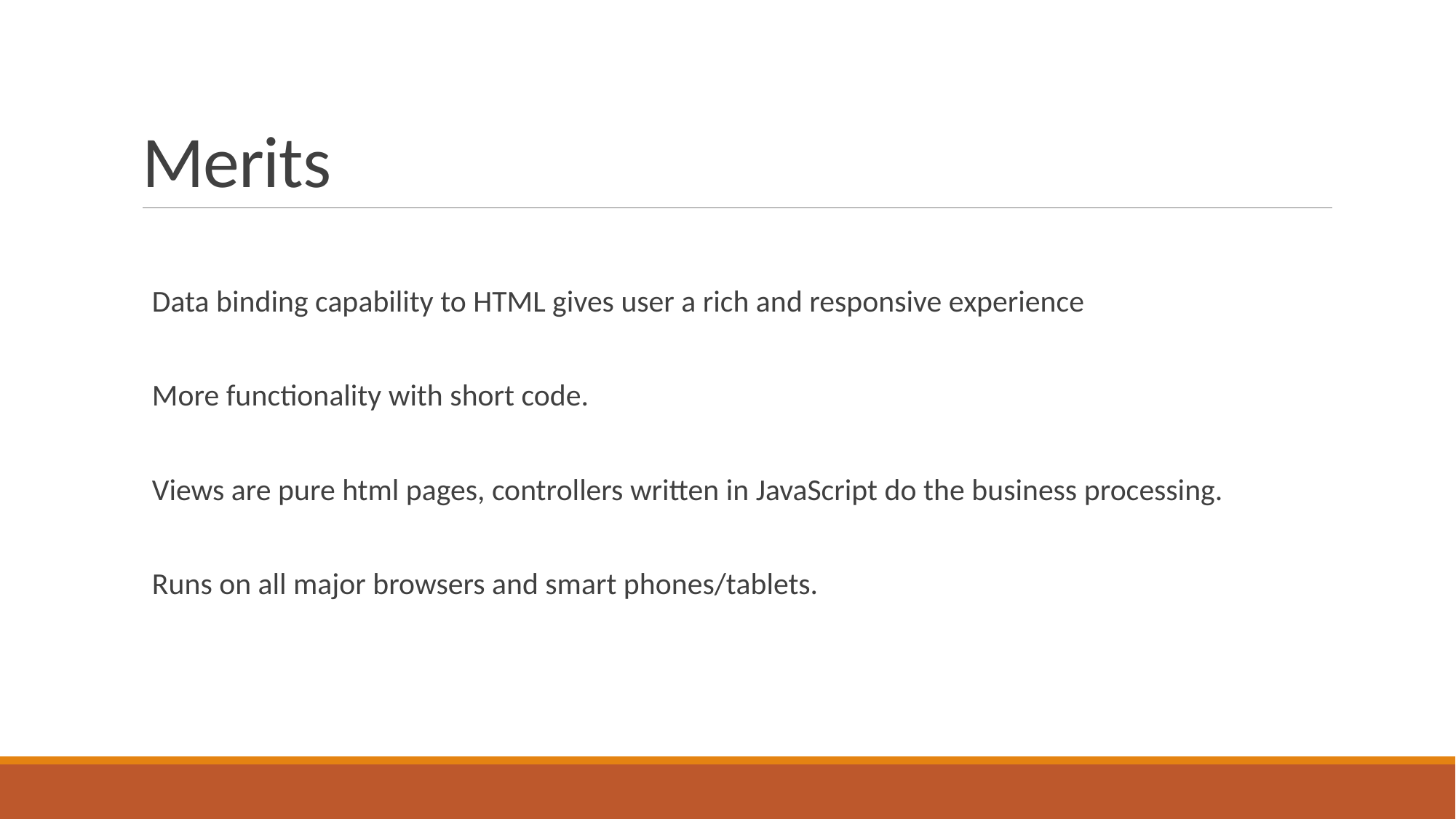

# Merits
Data binding capability to HTML gives user a rich and responsive experience
More functionality with short code.
Views are pure html pages, controllers written in JavaScript do the business processing.
Runs on all major browsers and smart phones/tablets.